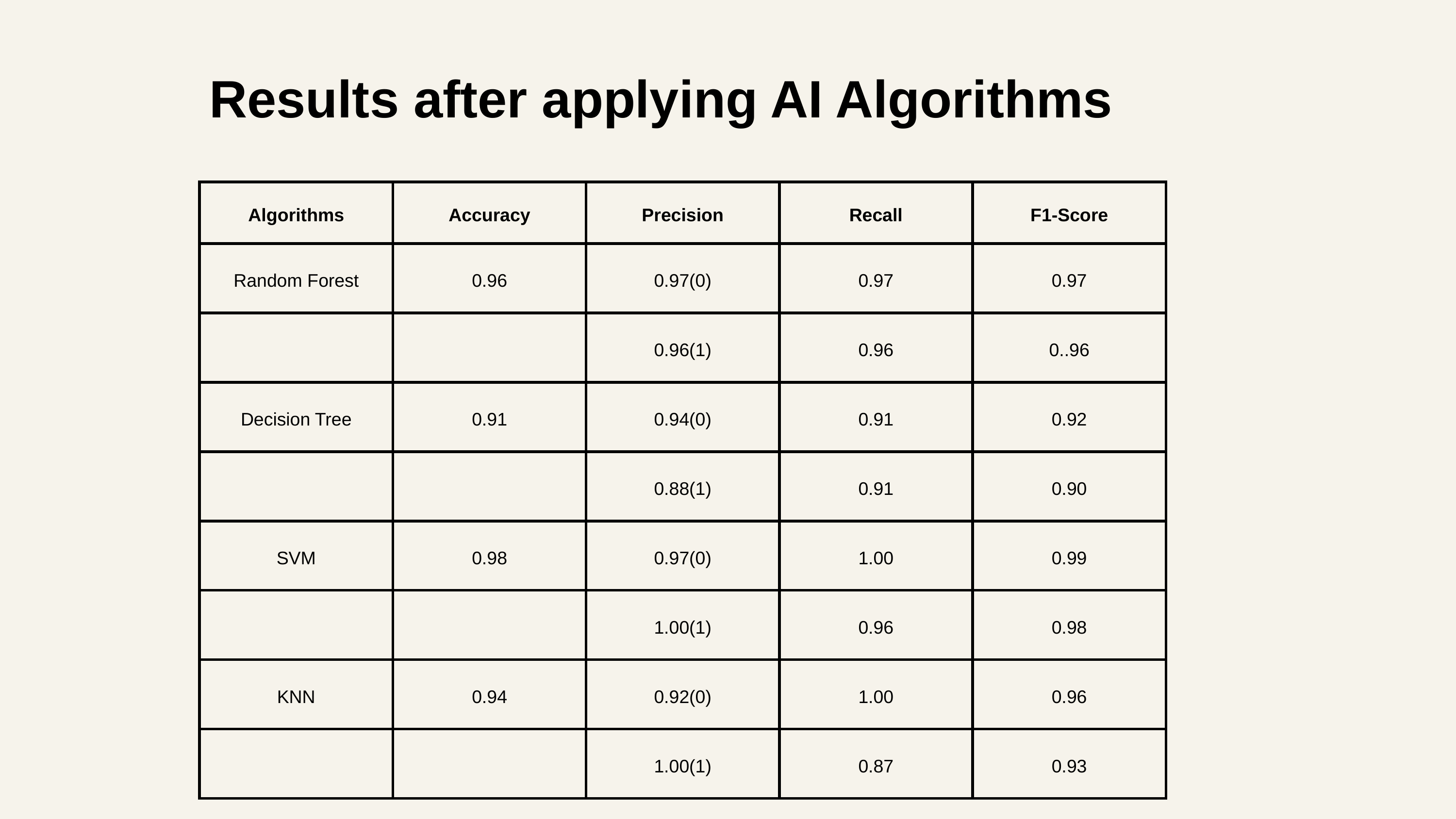

Results after applying AI Algorithms
| Algorithms | Accuracy | Precision | Recall | F1-Score |
| --- | --- | --- | --- | --- |
| Random Forest | 0.96 | 0.97(0) | 0.97 | 0.97 |
|  |  | 0.96(1) | 0.96 | 0..96 |
| Decision Tree | 0.91 | 0.94(0) | 0.91 | 0.92 |
|  |  | 0.88(1) | 0.91 | 0.90 |
| SVM | 0.98 | 0.97(0) | 1.00 | 0.99 |
|  |  | 1.00(1) | 0.96 | 0.98 |
| KNN | 0.94 | 0.92(0) | 1.00 | 0.96 |
|  |  | 1.00(1) | 0.87 | 0.93 |